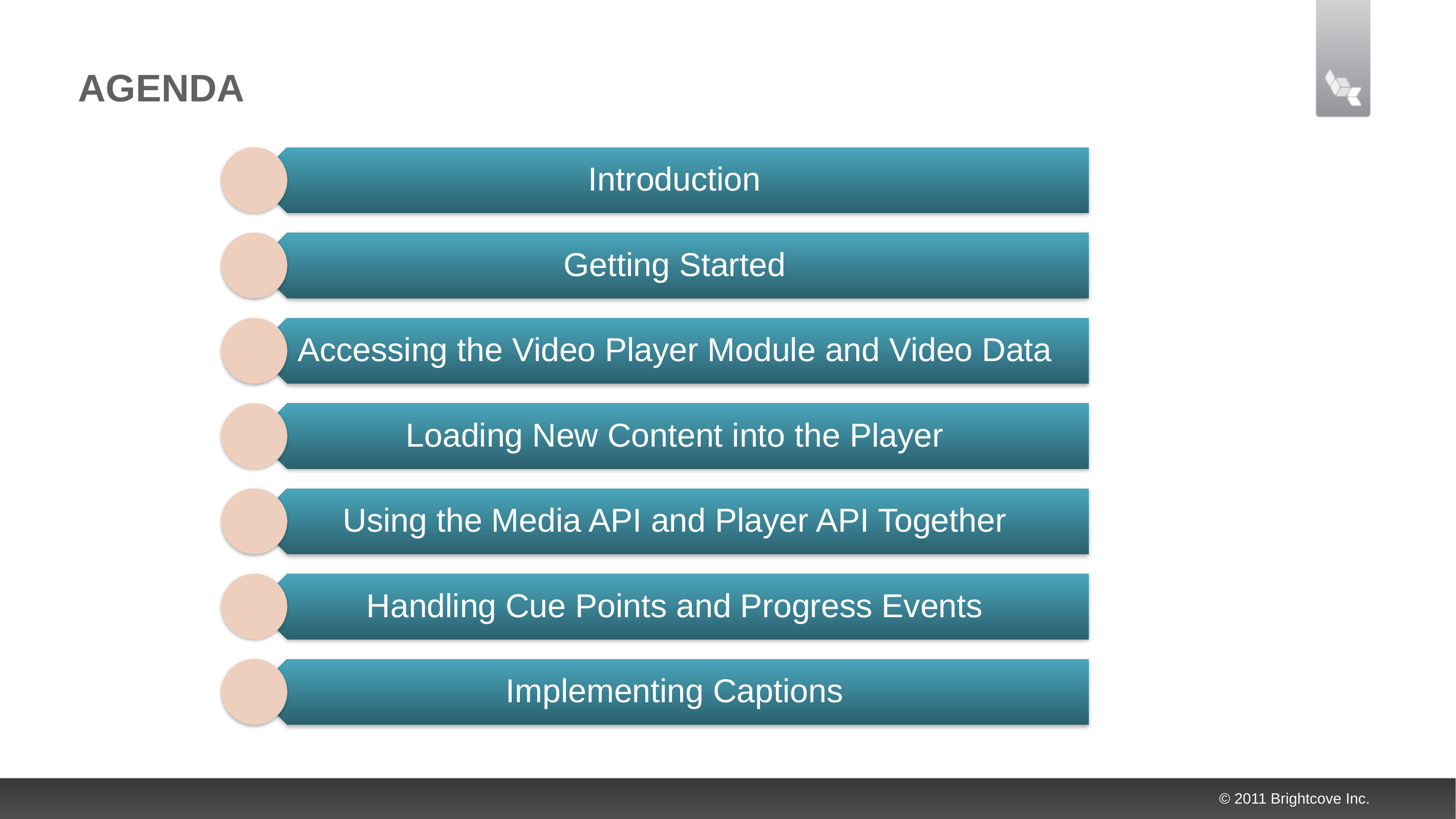

# Agenda
Introduction
Getting Started
Accessing the Video Player Module and Video Data
Loading New Content into the Player
Using the Media API and Player API Together
Handling Cue Points and Progress Events
Implementing Captions